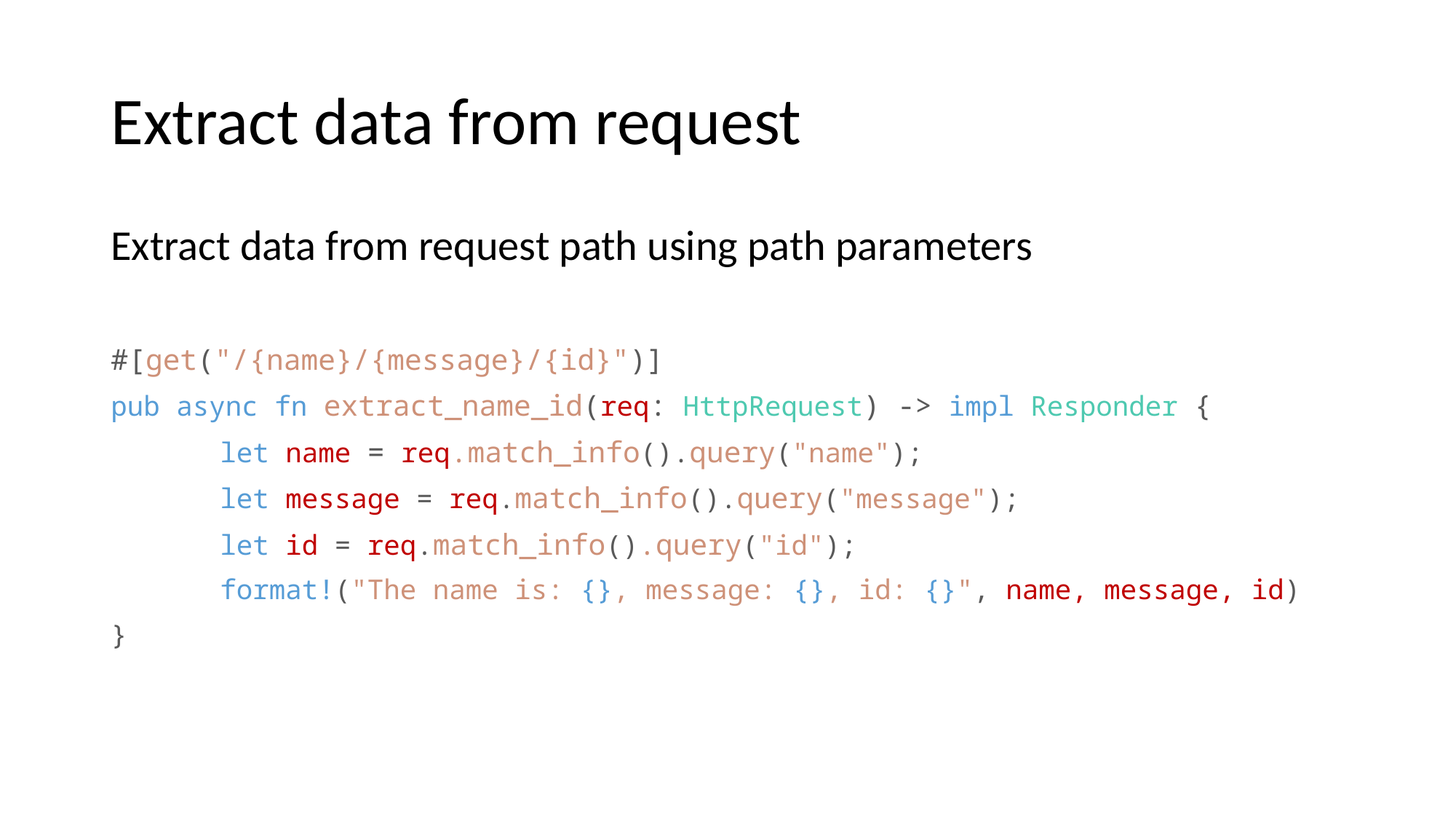

# Extract data from request
Extract data from request path using path parameters

#[get("/{name}/{message}/{id}")]
pub async fn extract_name_id(req: HttpRequest) -> impl Responder {
	let name = req.match_info().query("name");
	let message = req.match_info().query("message");
	let id = req.match_info().query("id");
	format!("The name is: {}, message: {}, id: {}", name, message, id)
}